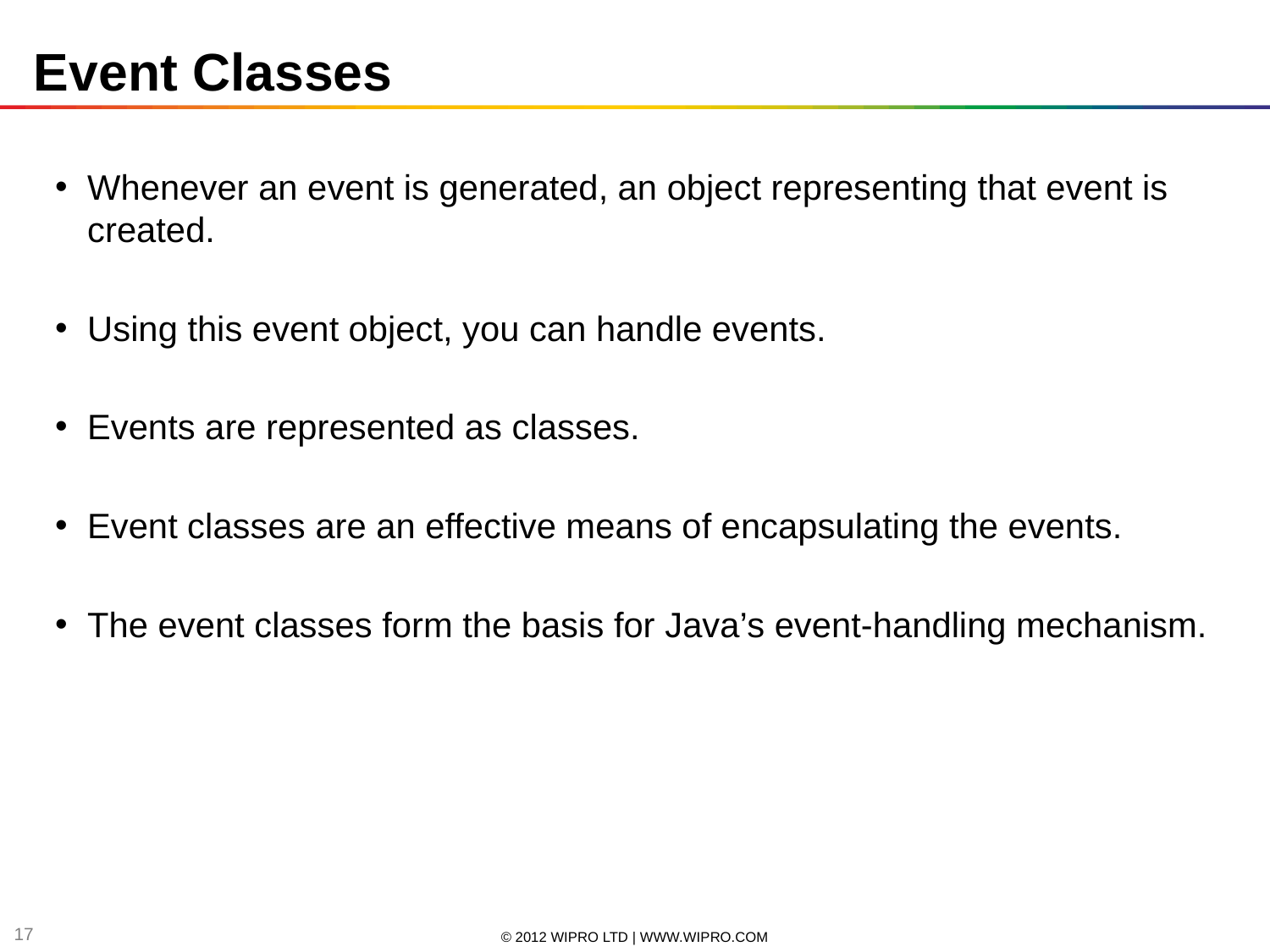

Event Classes
Whenever an event is generated, an object representing that event is created.

Using this event object, you can handle events.

Events are represented as classes.

Event classes are an effective means of encapsulating the events.

The event classes form the basis for Java’s event-handling mechanism.